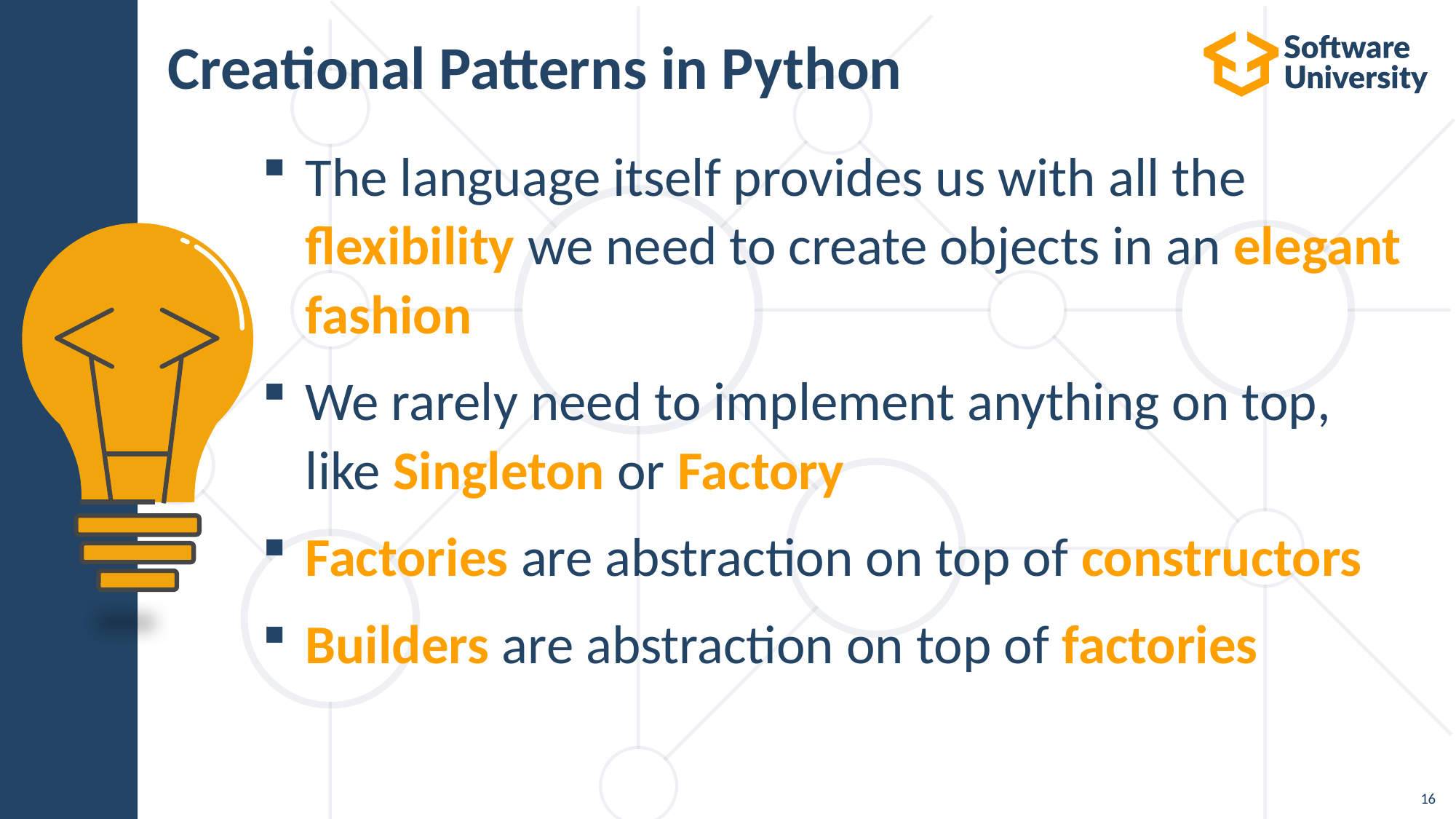

# Creational Patterns in Python
The language itself provides us with all the flexibility we need to create objects in an elegant fashion
We rarely need to implement anything on top, like Singleton or Factory
Factories are abstraction on top of constructors
Builders are abstraction on top of factories
16